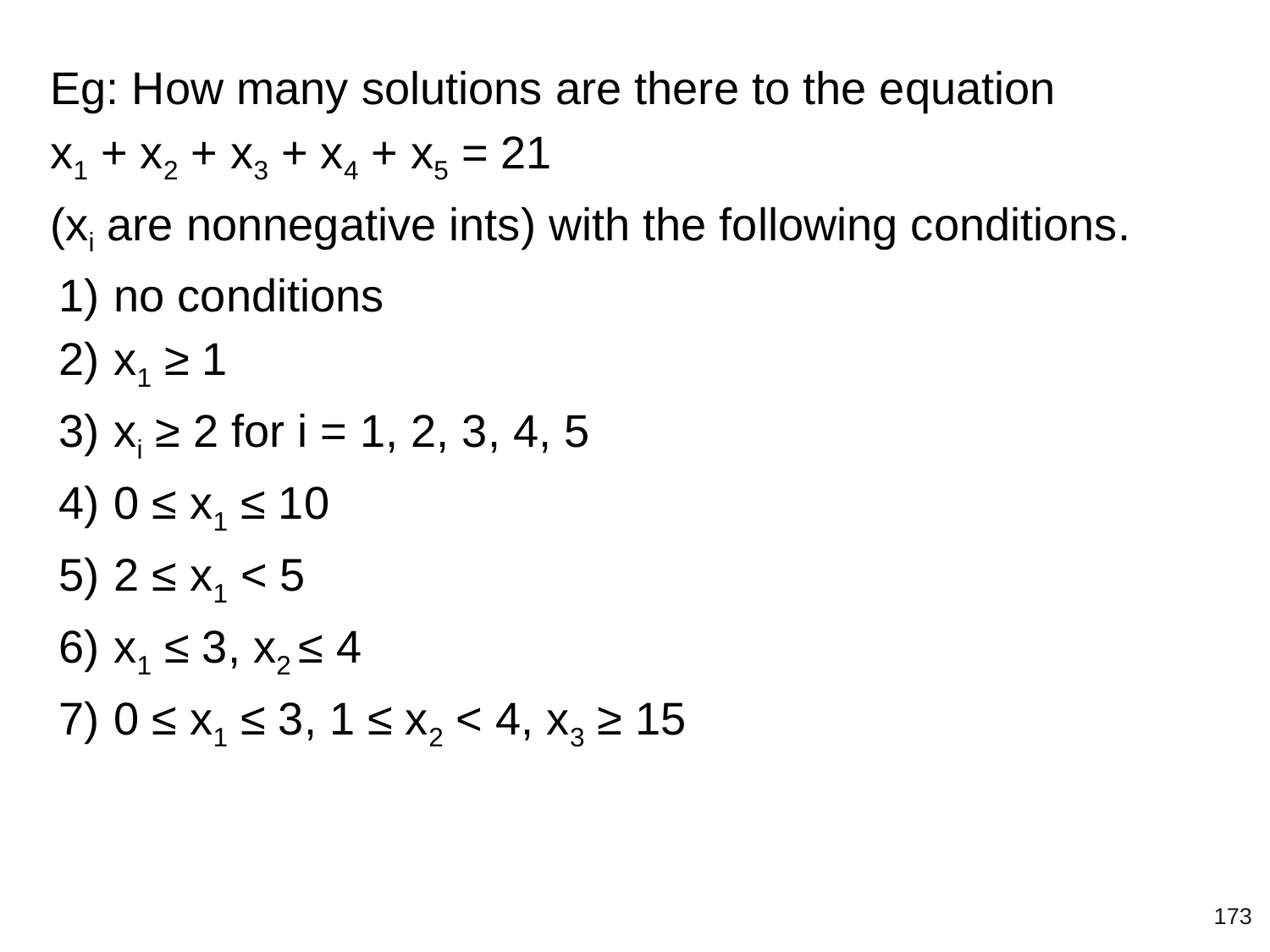

Eg: How many solutions are there to the equation
x1 + x2 + x3 + x4 + x5 = 21
(xi are nonnegative ints) with the following conditions.
no conditions
x1 ≥ 1
xi ≥ 2 for i = 1, 2, 3, 4, 5
0 ≤ x1 ≤ 10
2 ≤ x1 < 5
x1 ≤ 3, x2 ≤ 4
0 ≤ x1 ≤ 3, 1 ≤ x2 < 4, x3 ≥ 15
173